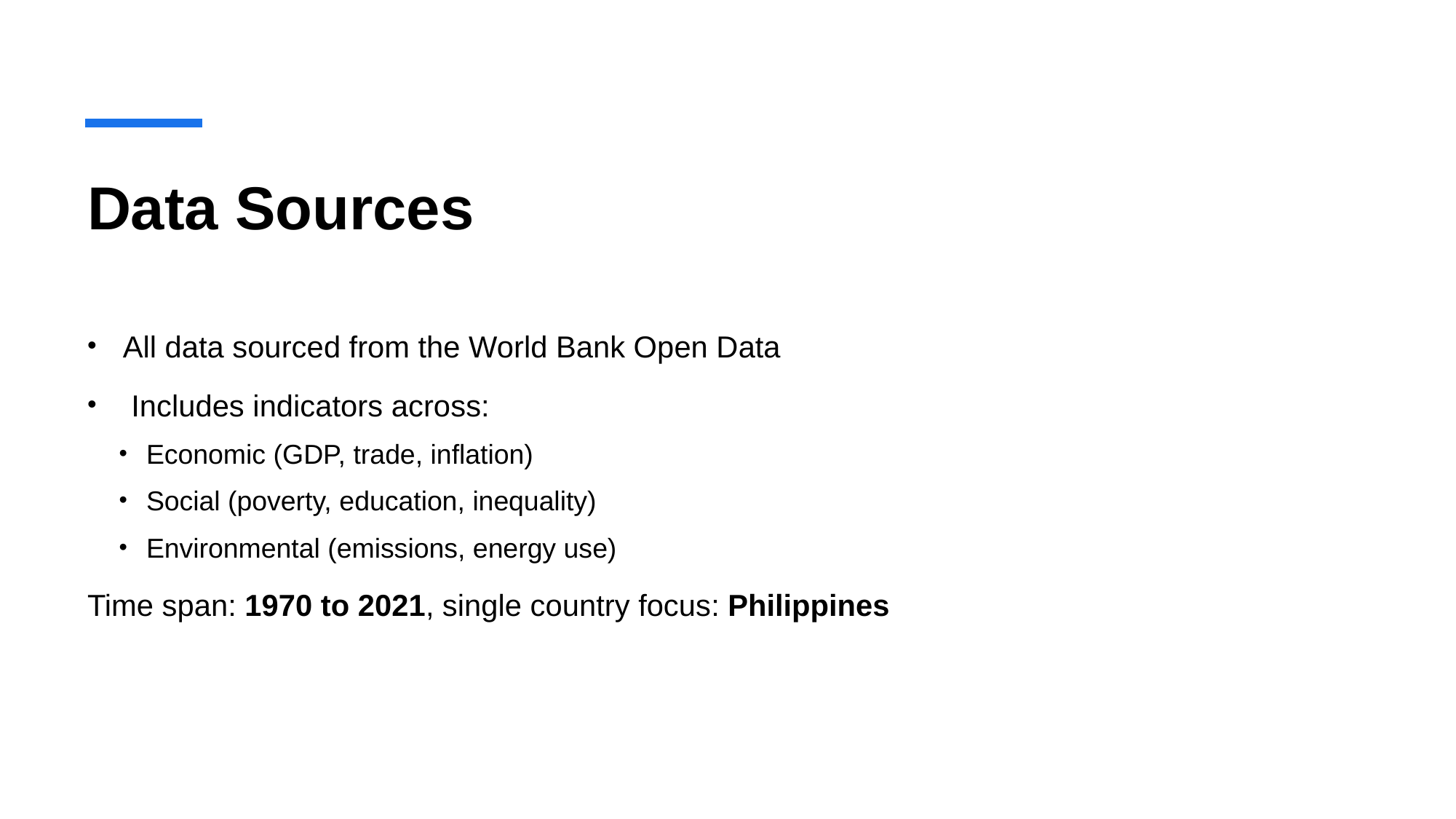

# Data Sources
 All data sourced from the World Bank Open Data
  Includes indicators across:
Economic (GDP, trade, inflation)
Social (poverty, education, inequality)
Environmental (emissions, energy use)
Time span: 1970 to 2021, single country focus: Philippines